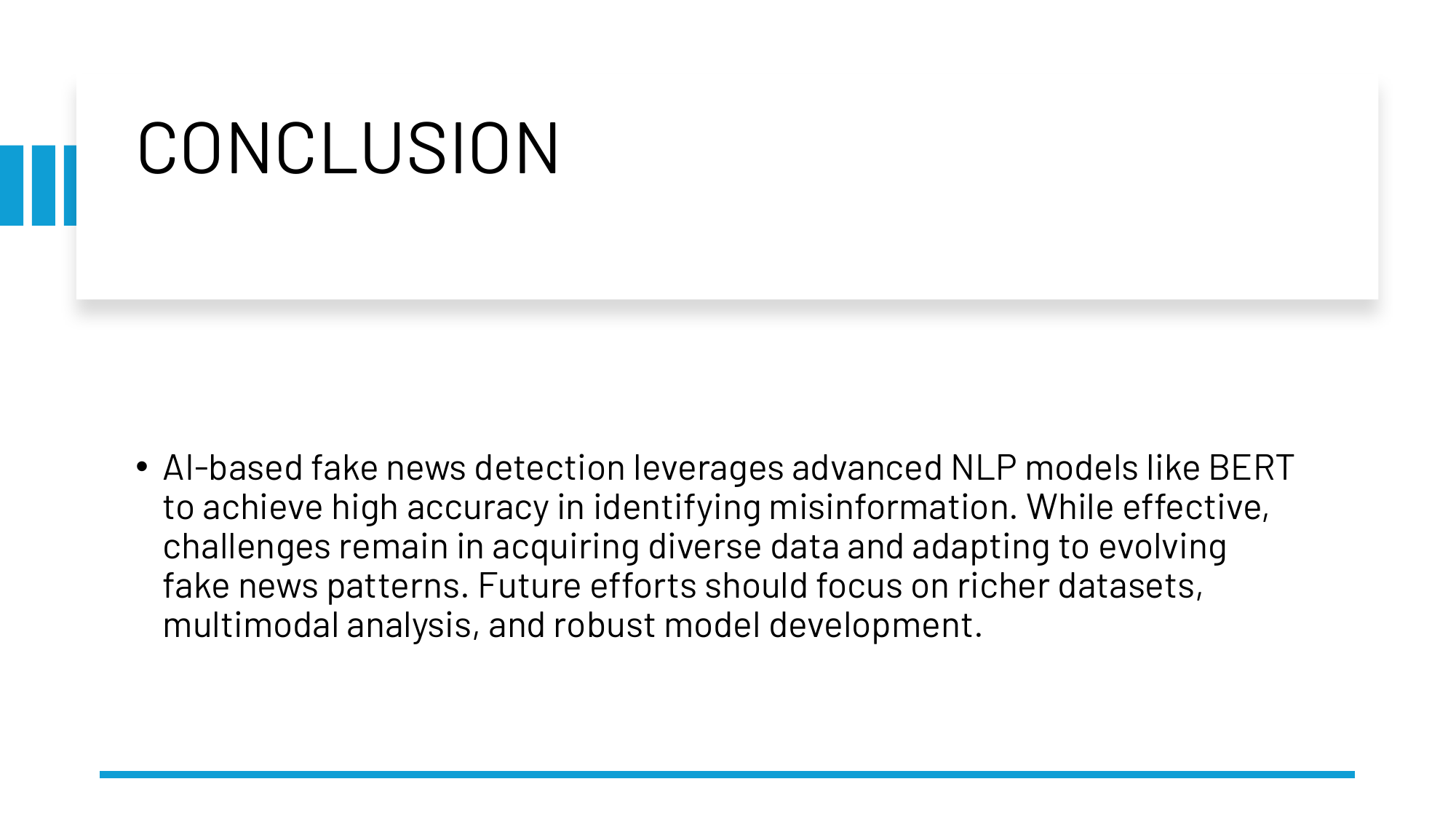

# CONCLUSION

AI-based fake news detection leverages advanced NLP models like BERT to achieve high accuracy in identifying misinformation. While effective, challenges remain in acquiring diverse data and adapting to evolving fake news patterns. Future efforts should focus on richer datasets, multimodal analysis, and robust model development.